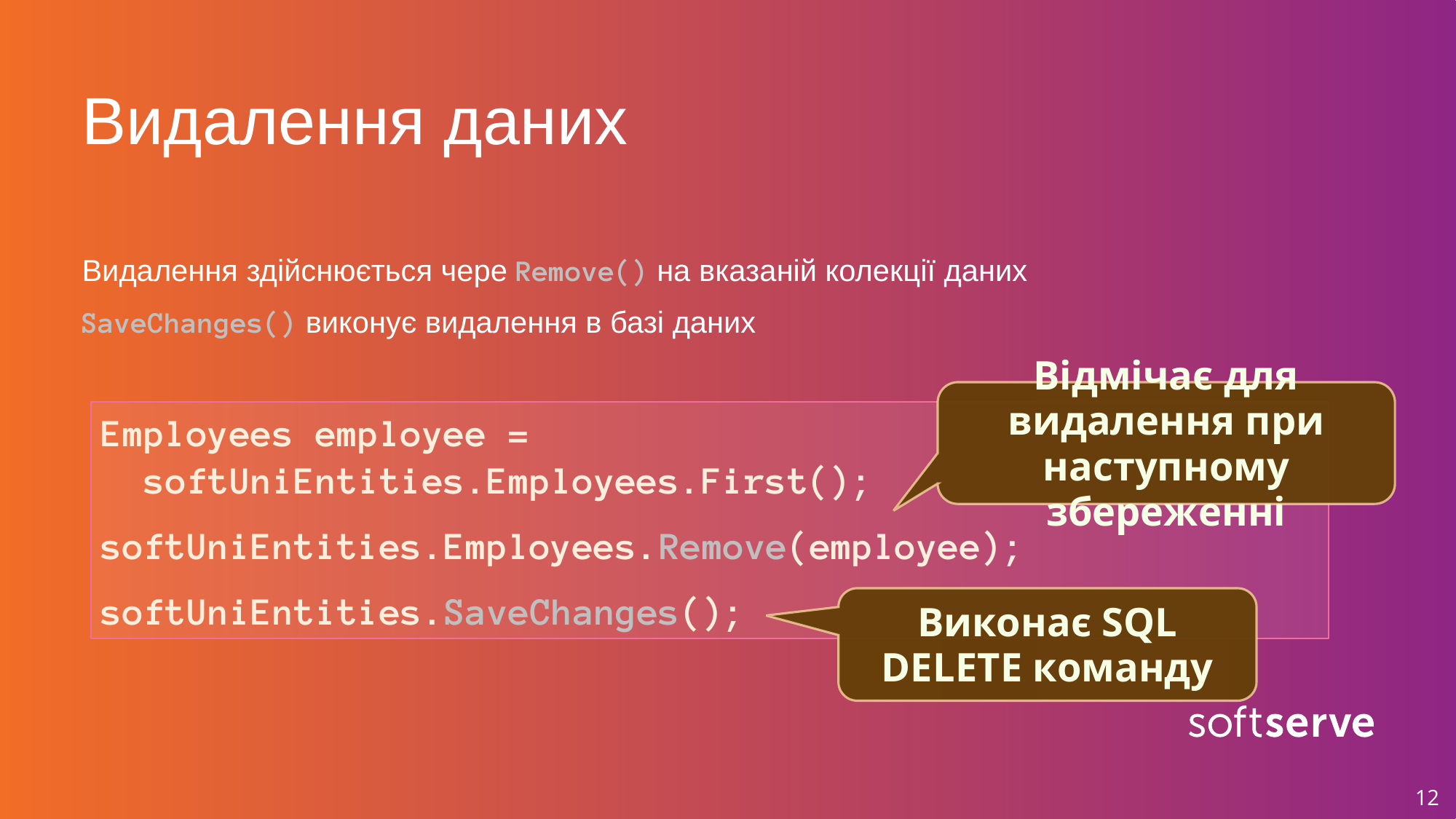

# Видалення даних
Видалення здійснюється чере Remove() на вказаній колекції даних
SaveChanges() виконує видалення в базі даних
Відмічає для видалення при наступному збереженні
Employees employee =
  softUniEntities.Employees.First();
softUniEntities.Employees.Remove(employee);
softUniEntities.SaveChanges();
Виконає SQL DELETE команду
12